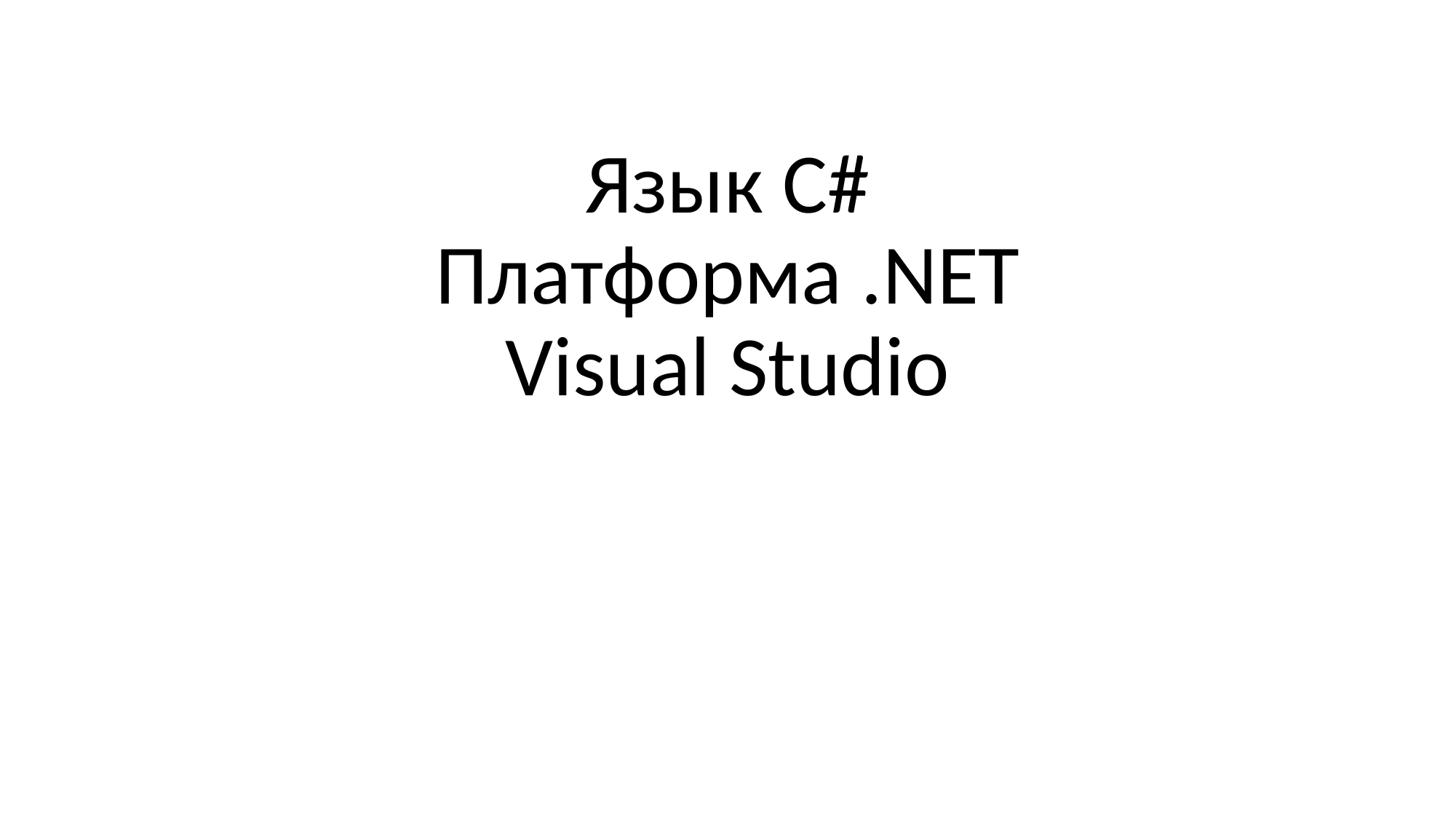

# Язык C# Платформа .NET Visual Studio